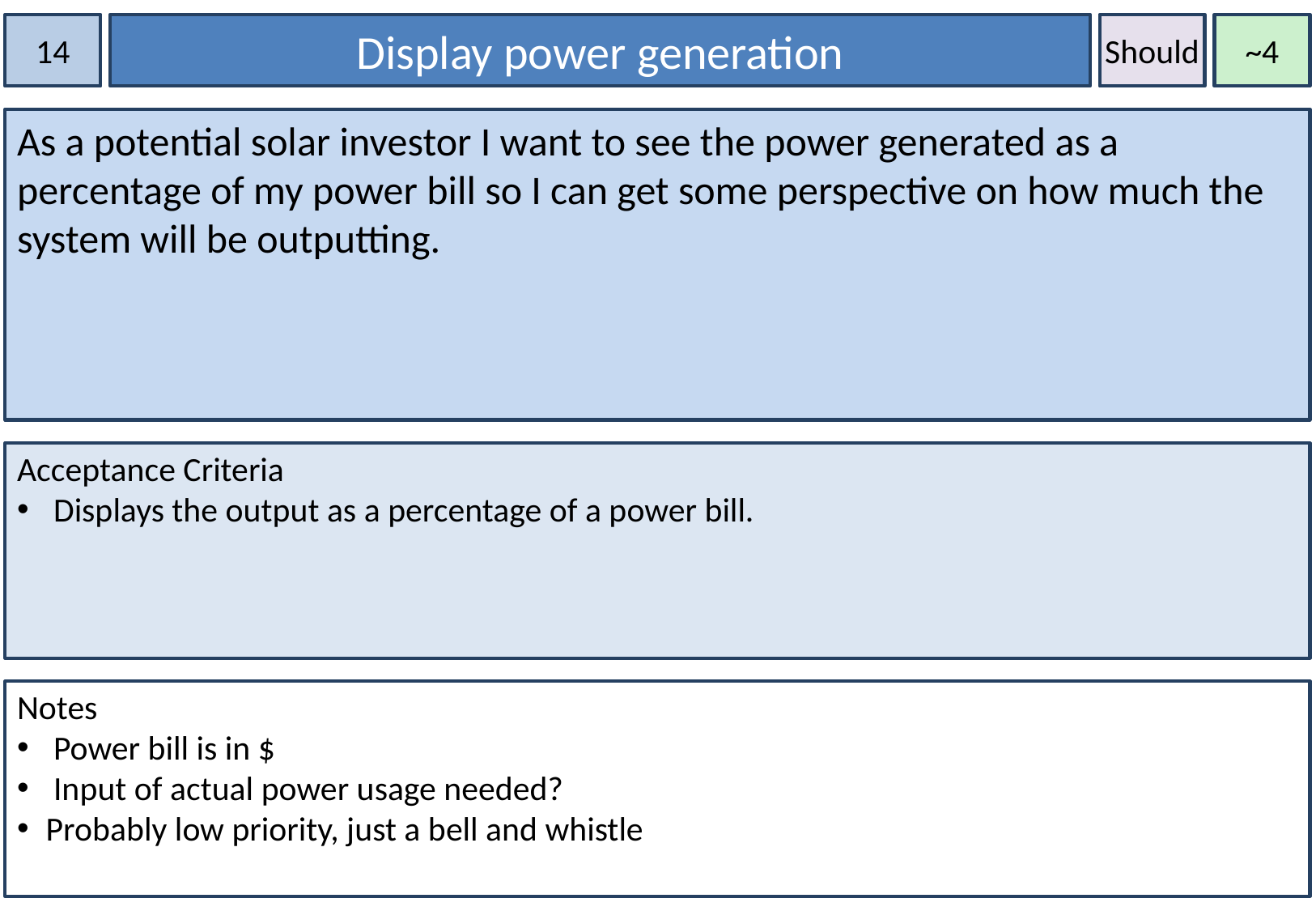

14
Display power generation
Should
~4
As a potential solar investor I want to see the power generated as a percentage of my power bill so I can get some perspective on how much the system will be outputting.
Acceptance Criteria
 Displays the output as a percentage of a power bill.
Notes
 Power bill is in $
 Input of actual power usage needed?
Probably low priority, just a bell and whistle